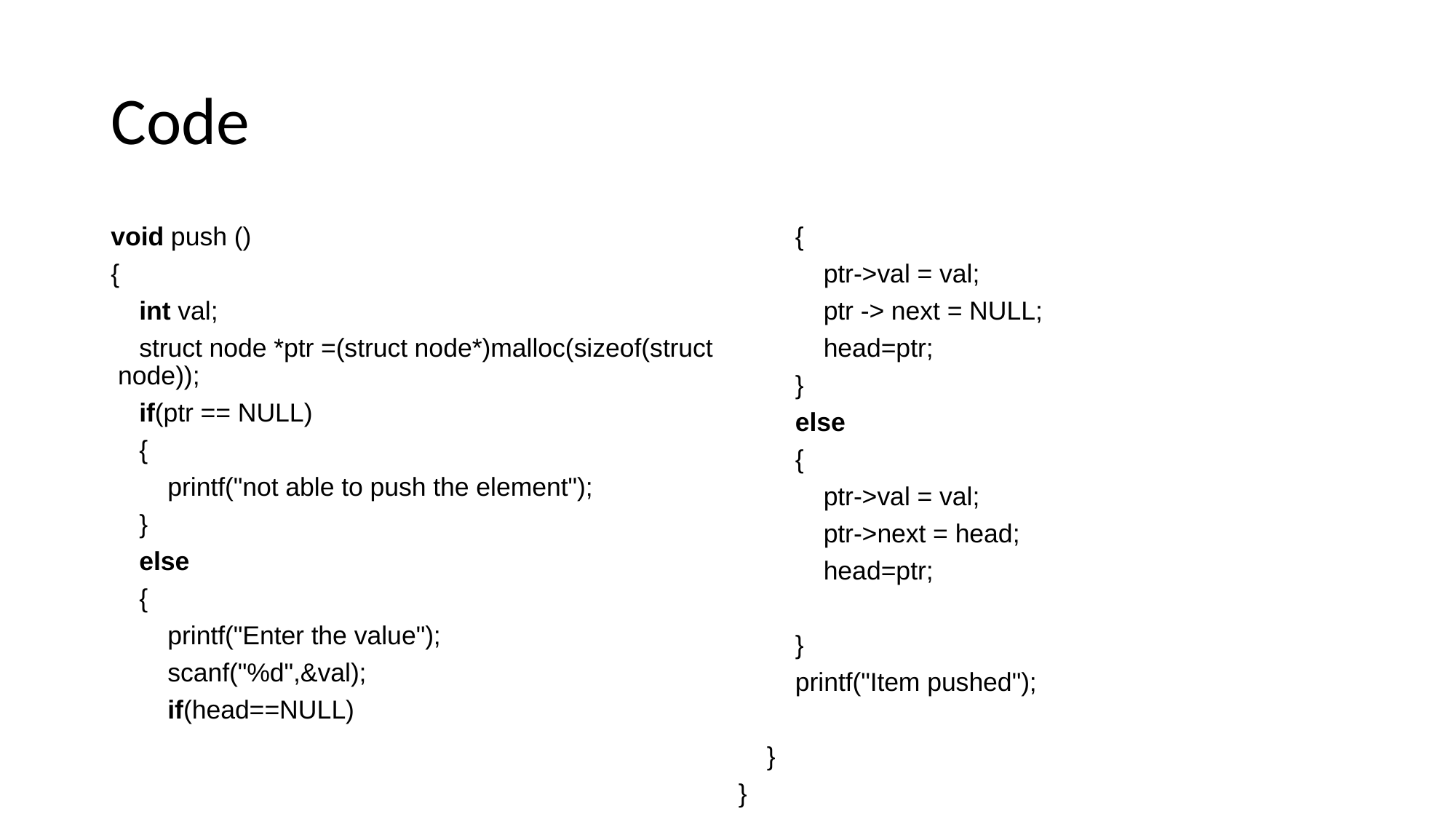

# Code
        {
            ptr->val = val;
            ptr -> next = NULL;
            head=ptr;
        }
        else
        {
            ptr->val = val;
            ptr->next = head;
            head=ptr;

        }
        printf("Item pushed");

    }
}

void push ()
{
    int val;
    struct node *ptr =(struct node*)malloc(sizeof(struct node));
    if(ptr == NULL)
    {
        printf("not able to push the element");
    }
    else
    {
        printf("Enter the value");
        scanf("%d",&val);
        if(head==NULL)